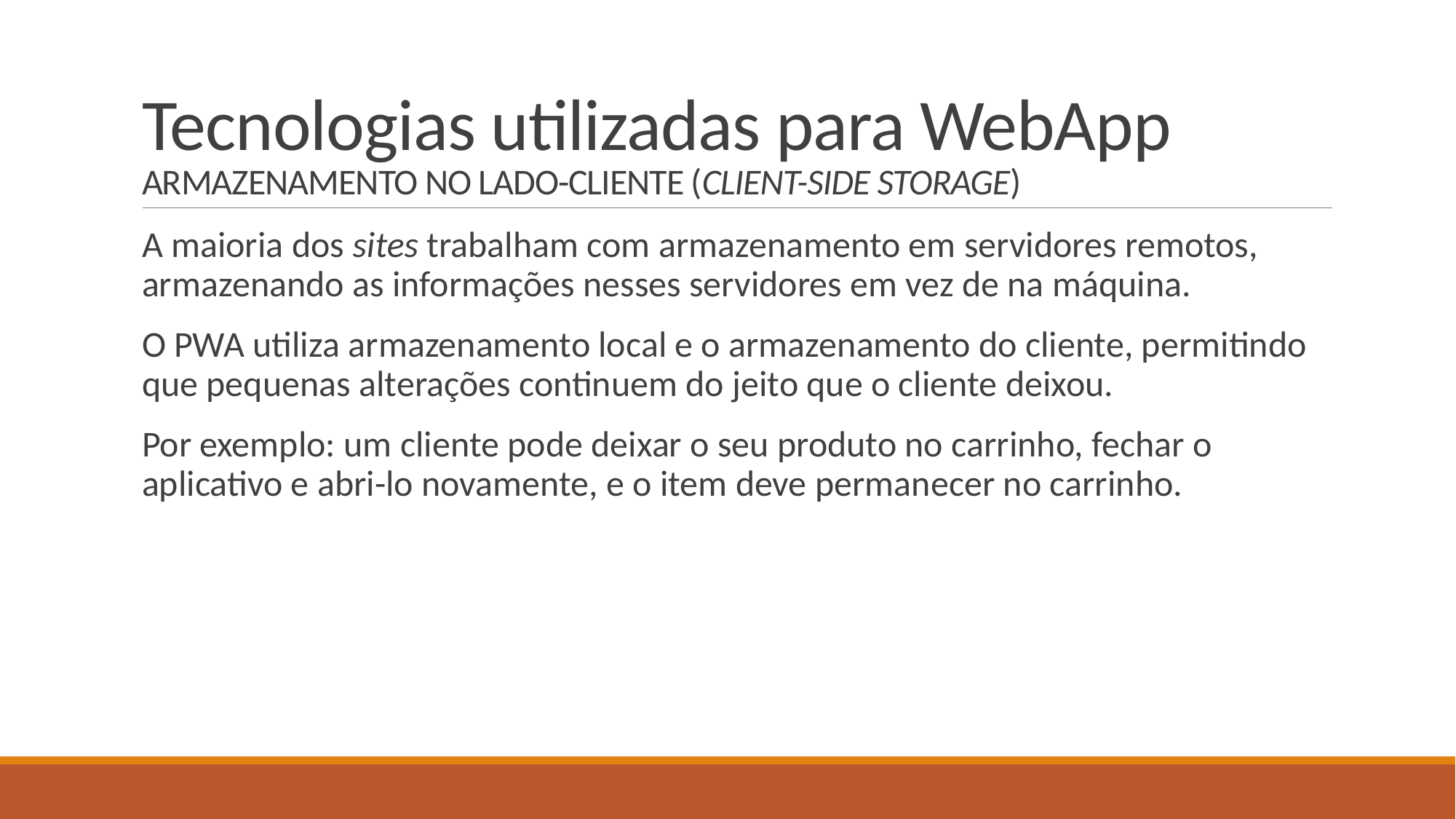

# Tecnologias utilizadas para WebApp ARMAZENAMENTO NO LADO-CLIENTE (CLIENT-SIDE STORAGE)
A maioria dos sites trabalham com armazenamento em servidores remotos, armazenando as informações nesses servidores em vez de na máquina.
O PWA utiliza armazenamento local e o armazenamento do cliente, permitindo que pequenas alterações continuem do jeito que o cliente deixou.
Por exemplo: um cliente pode deixar o seu produto no carrinho, fechar o aplicativo e abri-lo novamente, e o item deve permanecer no carrinho.